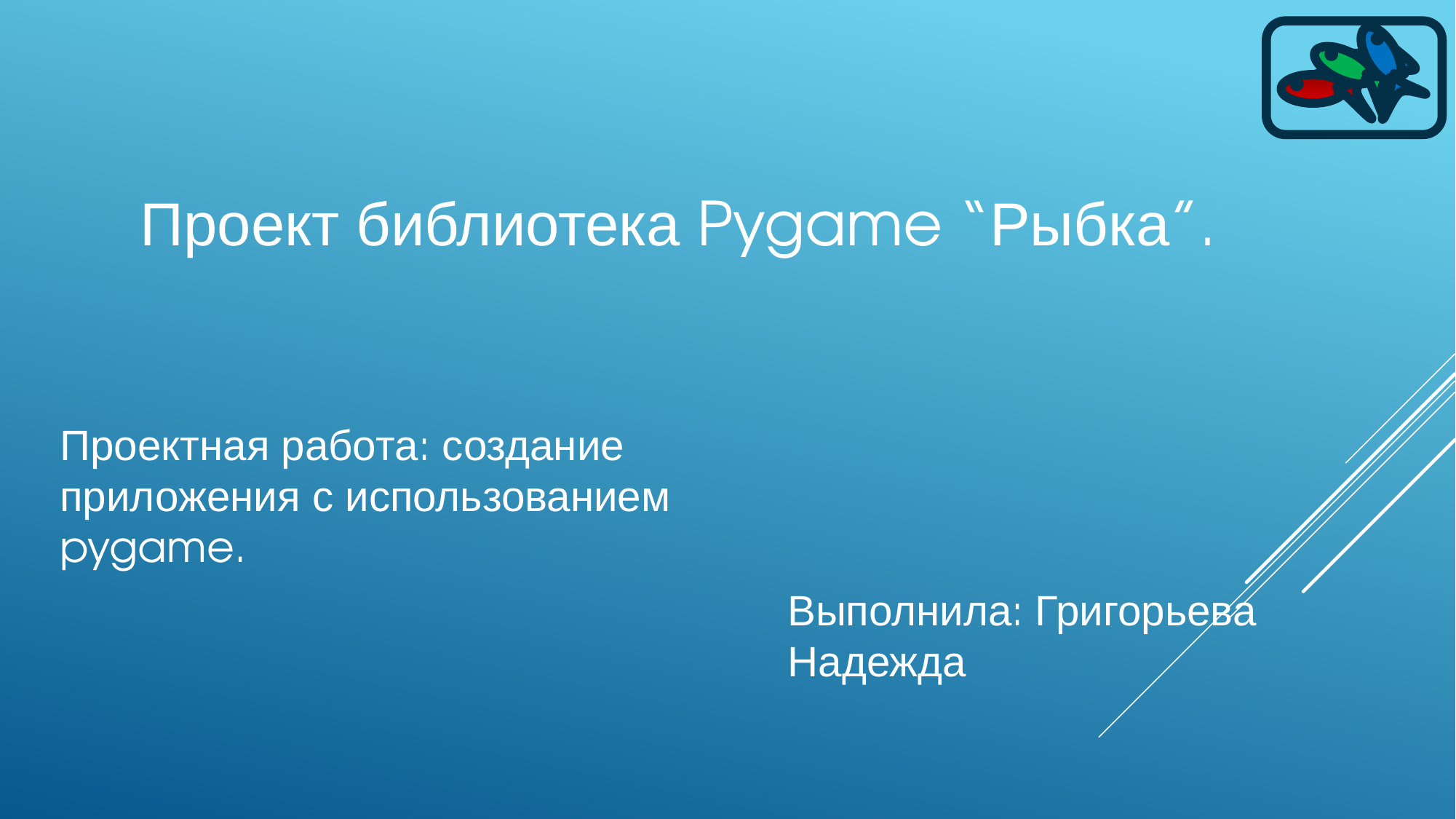

Проект библиотека Pygame “Рыбка”.

Проектная работа: создание приложения с использованием pygame.
Выполнила: Григорьева Надежда